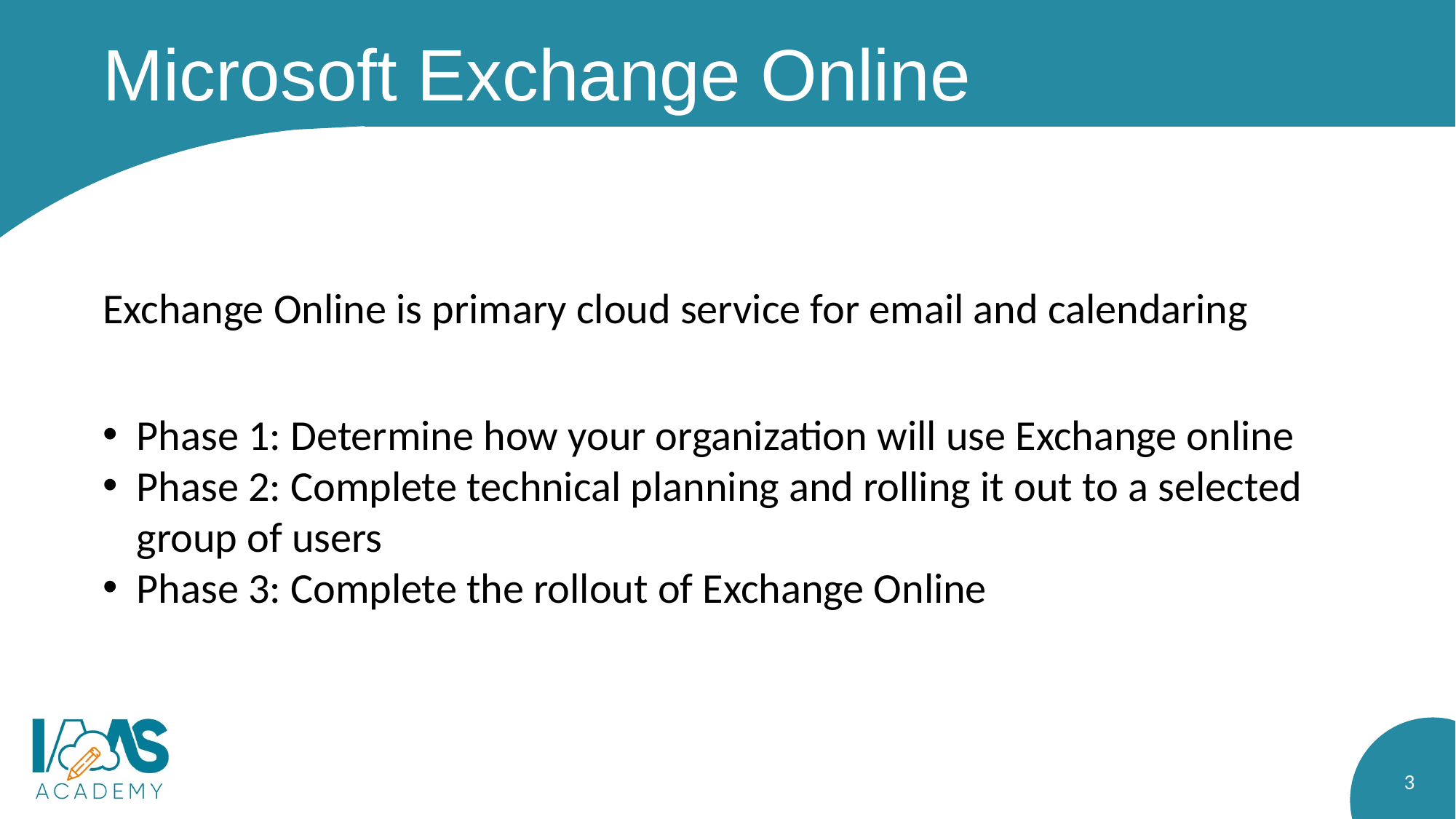

# Microsoft Exchange Online
Exchange Online is primary cloud service for email and calendaring
Phase 1: Determine how your organization will use Exchange online
Phase 2: Complete technical planning and rolling it out to a selected group of users
Phase 3: Complete the rollout of Exchange Online
3